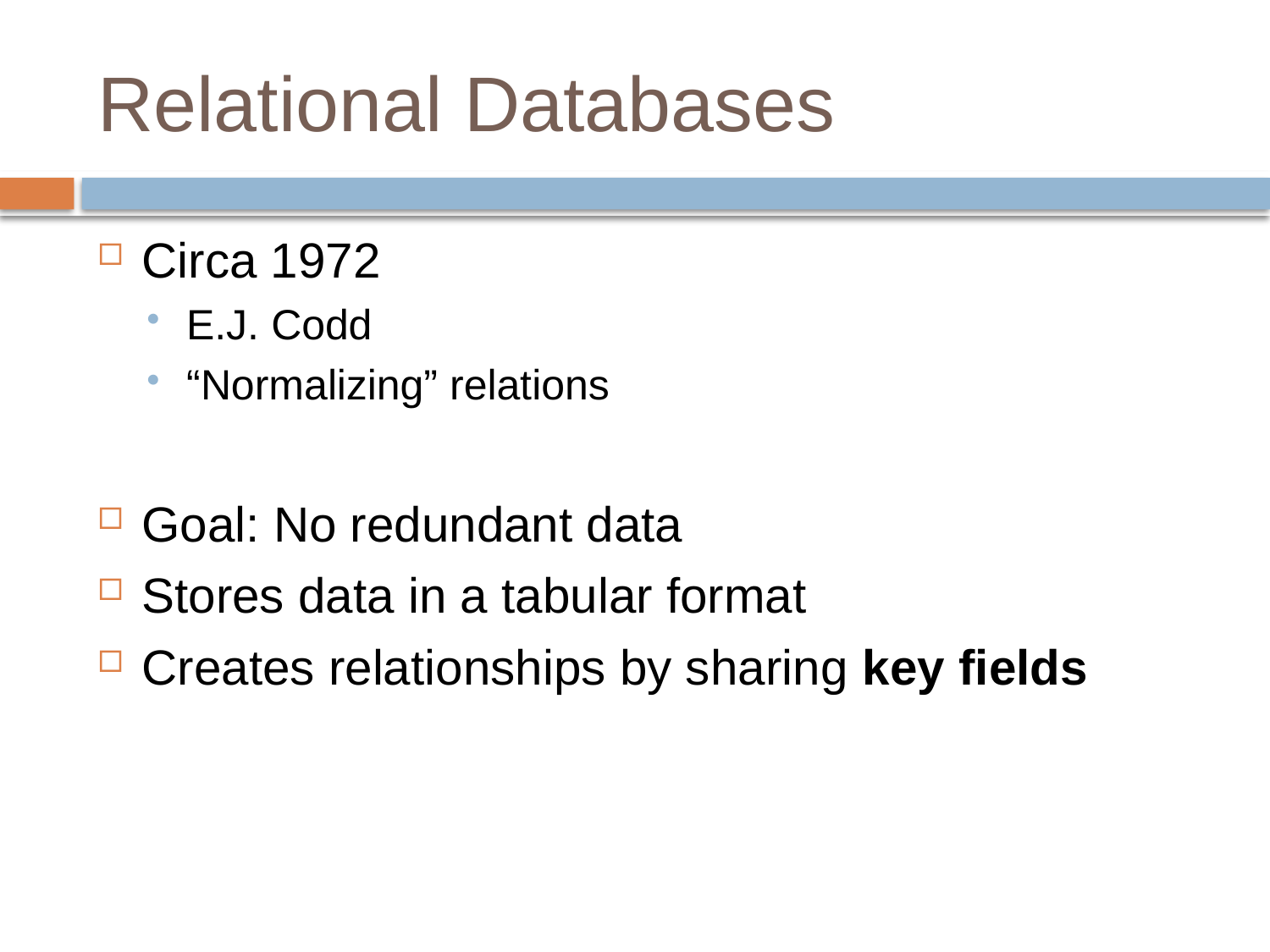

# Relational Databases
Circa 1972
E.J. Codd
“Normalizing” relations

Goal: No redundant data
Stores data in a tabular format
Creates relationships by sharing key fields